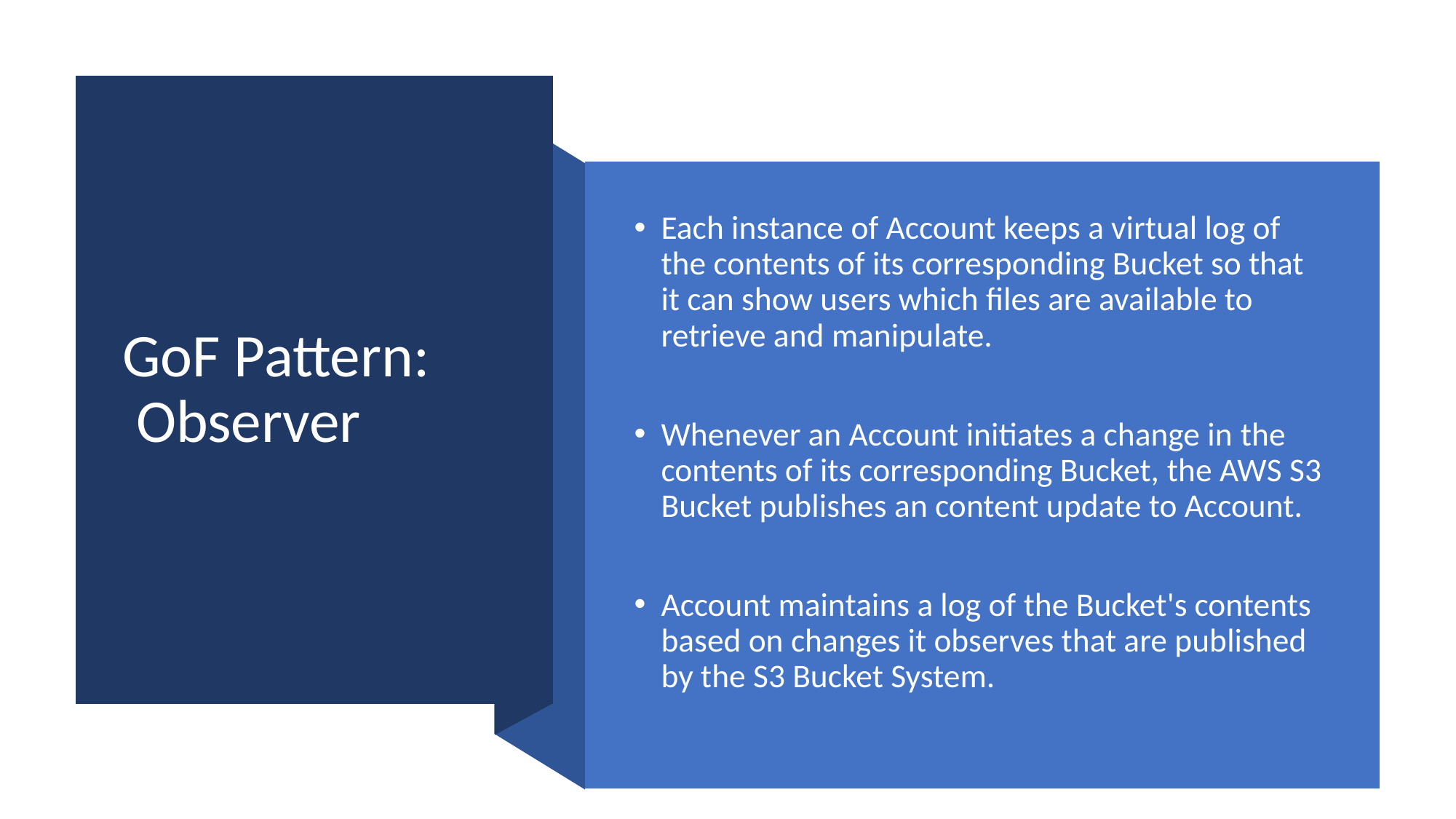

# GoF Pattern:  Observer

Each instance of Account keeps a virtual log of the contents of its corresponding Bucket so that it can show users which files are available to retrieve and manipulate.

Whenever an Account initiates a change in the contents of its corresponding Bucket, the AWS S3 Bucket publishes an content update to Account.

Account maintains a log of the Bucket's contents based on changes it observes that are published by the S3 Bucket System.